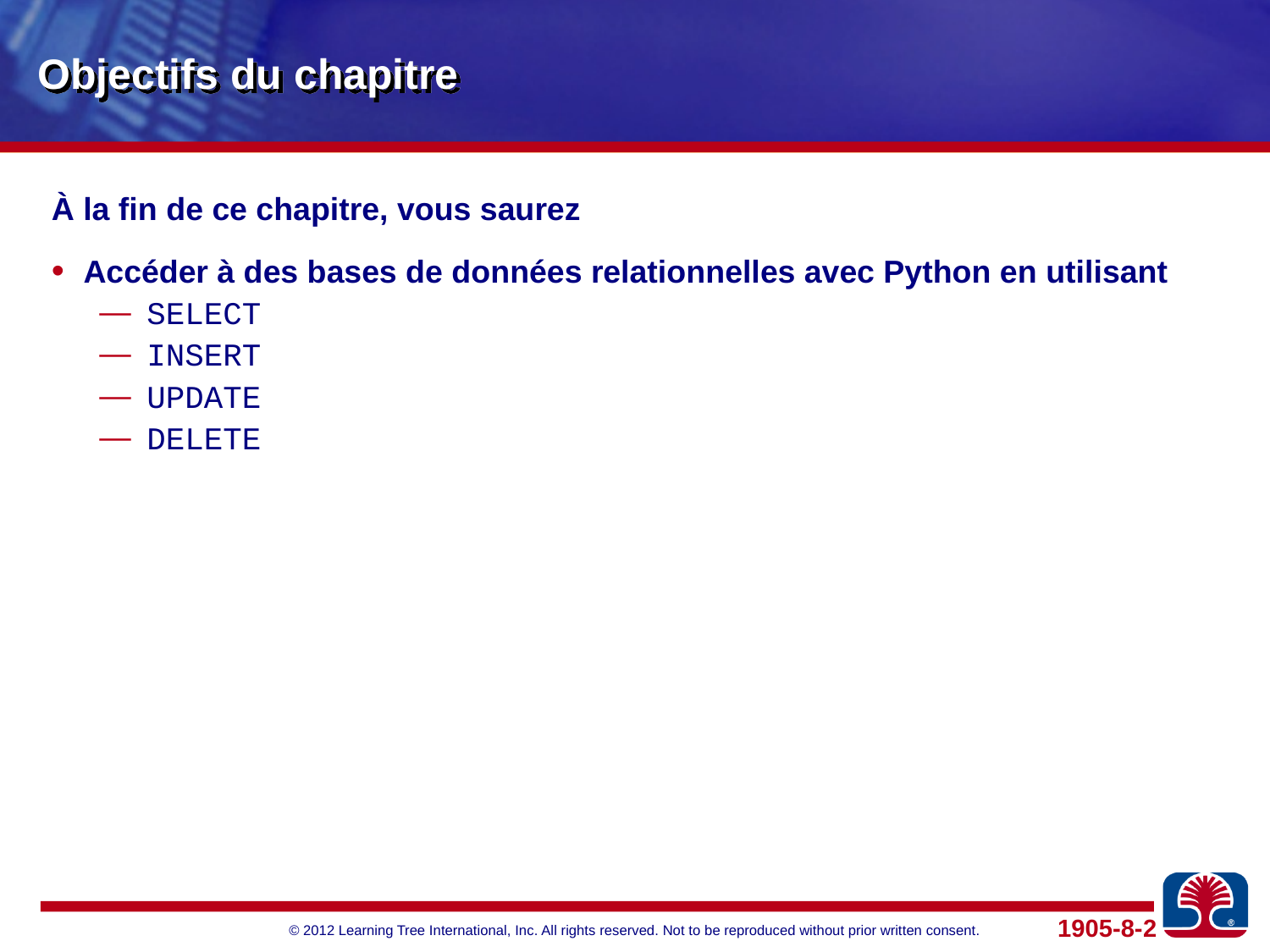

# Objectifs du chapitre
À la fin de ce chapitre, vous saurez
Accéder à des bases de données relationnelles avec Python en utilisant
SELECT
INSERT
UPDATE
DELETE